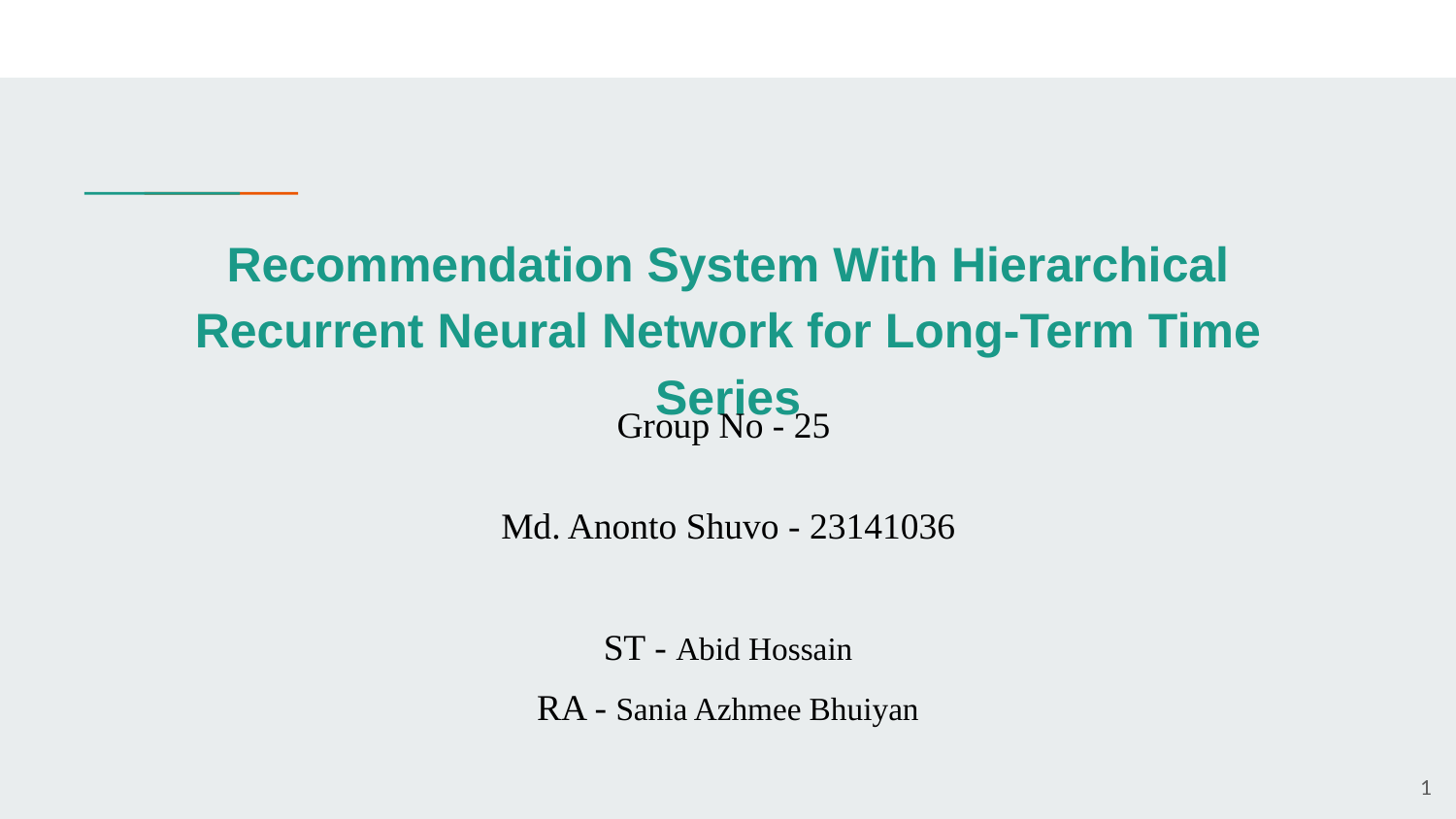

# Recommendation System With Hierarchical Recurrent Neural Network for Long-Term Time Series

Group No - 25

Md. Anonto Shuvo - 23141036

ST - Abid Hossain
RA - Sania Azhmee Bhuiyan
1